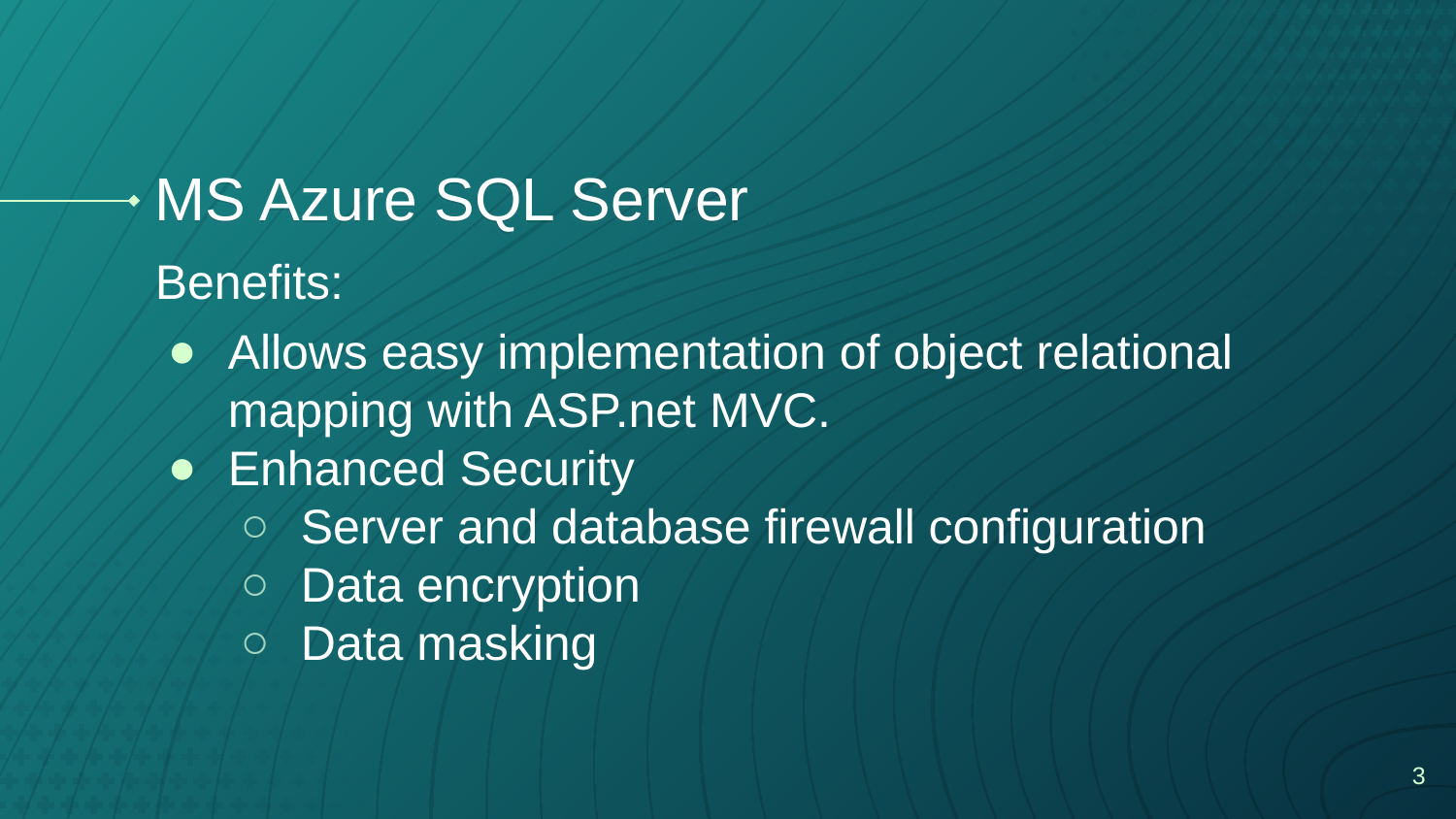

# MS Azure SQL Server
Benefits:
Allows easy implementation of object relational mapping with ASP.net MVC.
Enhanced Security
Server and database firewall configuration
Data encryption
Data masking

3